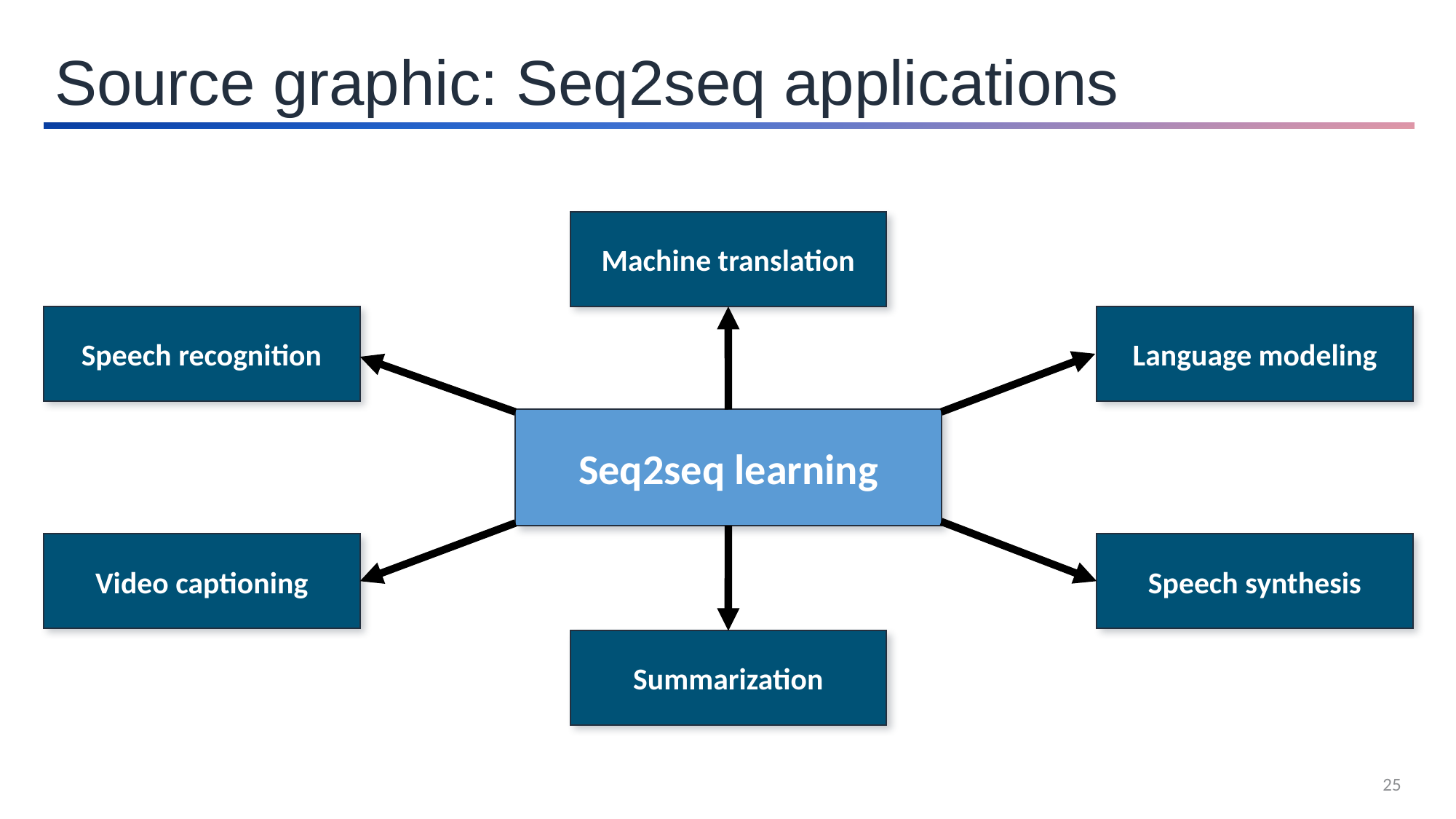

Source graphic: Seq2seq applications

Machine translation
Speech recognition
Language modeling
Seq2seq learning
Video captioning
Speech synthesis
Summarization
25